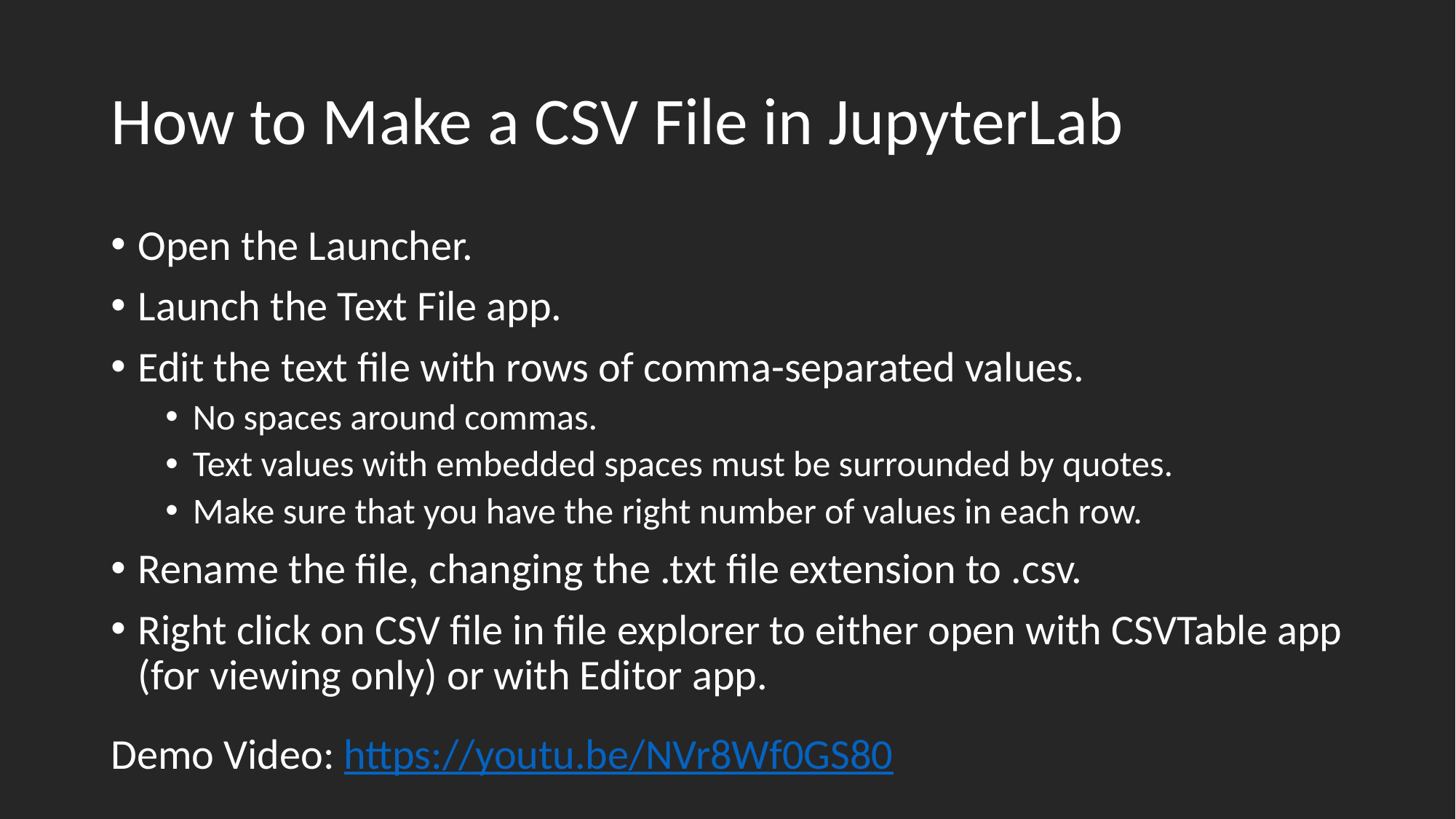

# How to Make a CSV File in JupyterLab
Open the Launcher.
Launch the Text File app.
Edit the text file with rows of comma-separated values.
No spaces around commas.
Text values with embedded spaces must be surrounded by quotes.
Make sure that you have the right number of values in each row.
Rename the file, changing the .txt file extension to .csv.
Right click on CSV file in file explorer to either open with CSVTable app (for viewing only) or with Editor app.
Demo Video: https://youtu.be/NVr8Wf0GS80